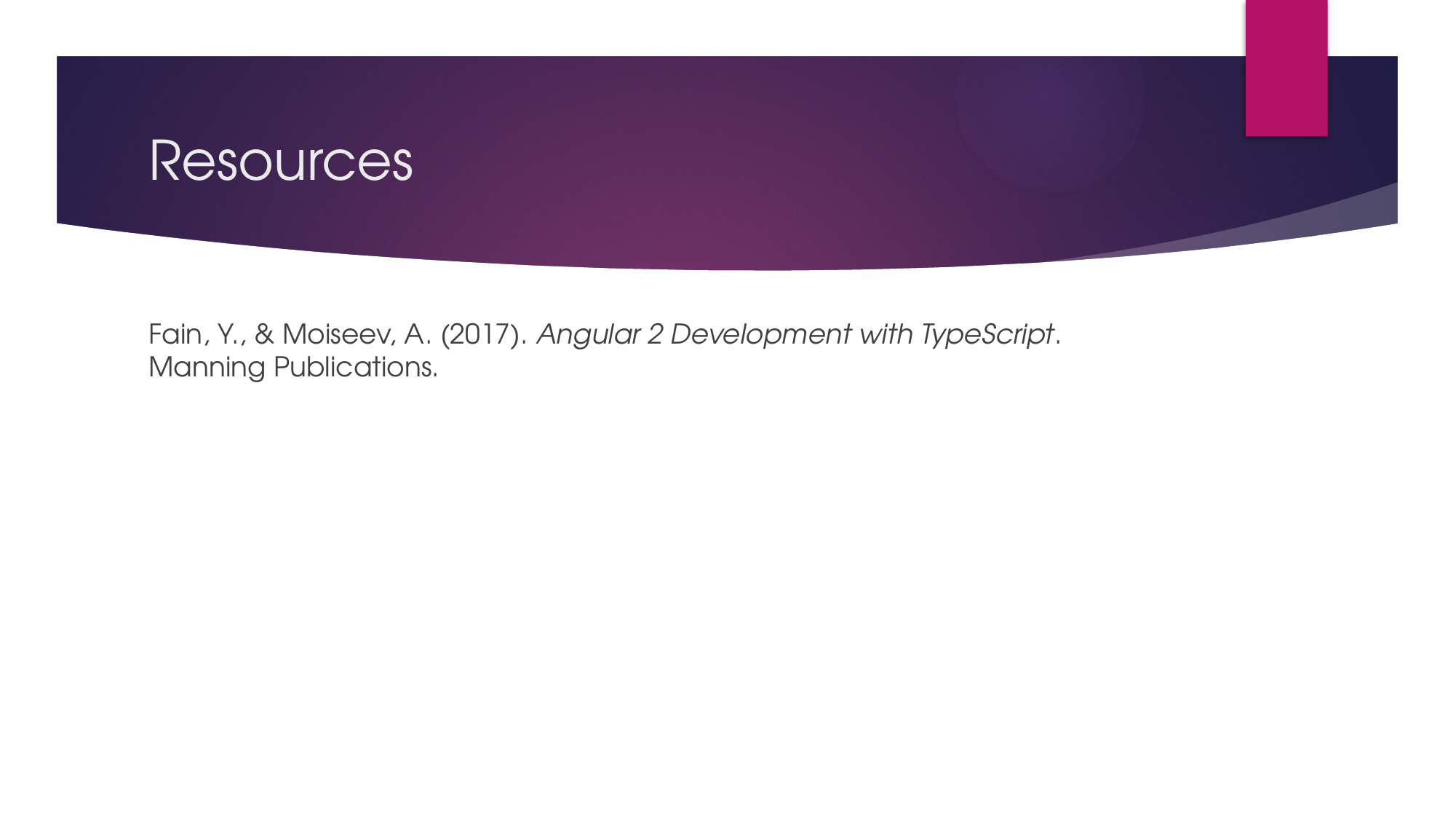

# Resources
Fain, Y., & Moiseev, A. (2017). Angular 2 Development with TypeScript. Manning Publications.